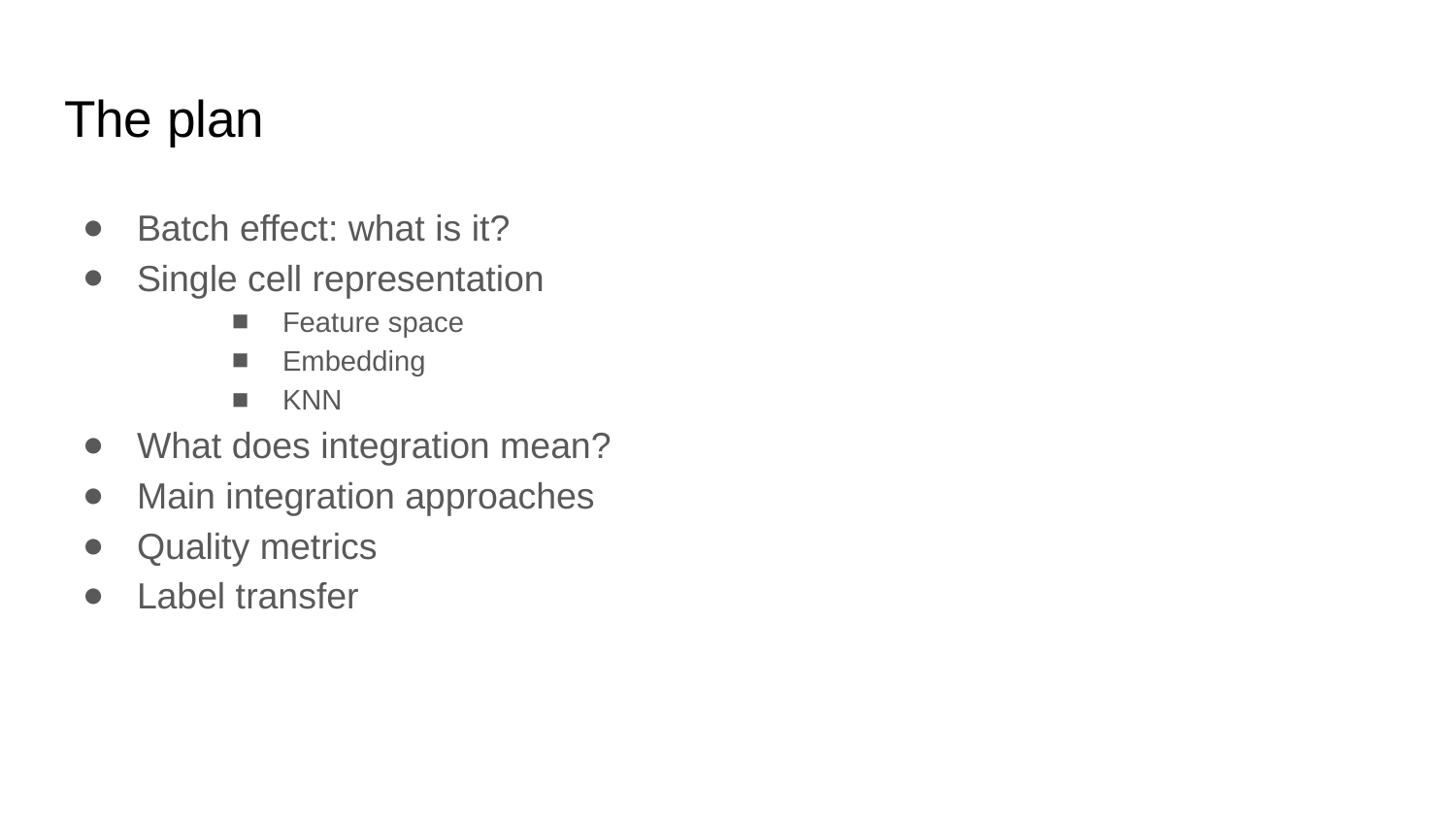

# The plan
Batch effect: what is it?
Single cell representation
Feature space
Embedding
KNN
What does integration mean?
Main integration approaches
Quality metrics
Label transfer